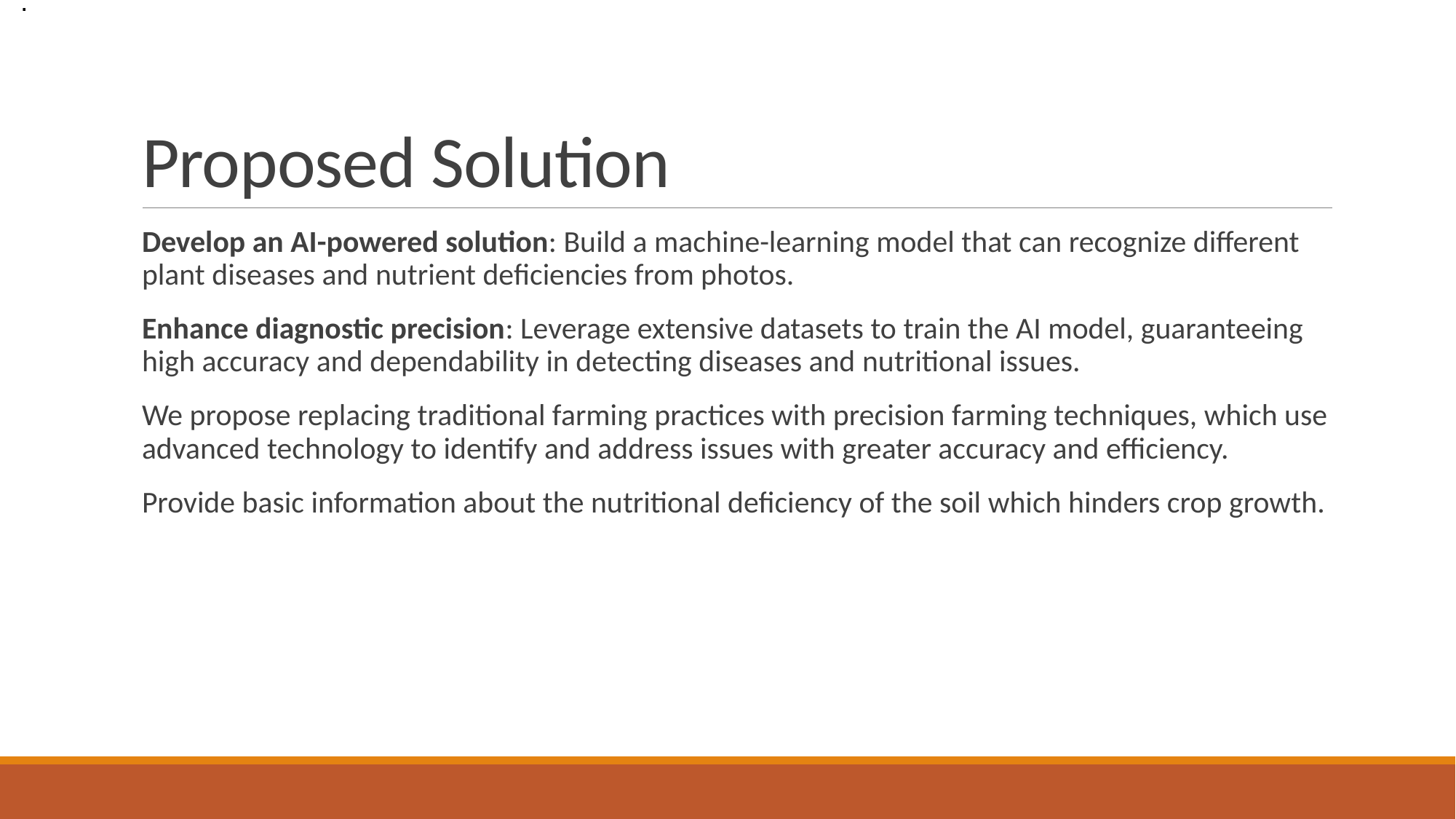

.
# Proposed Solution
Develop an AI-powered solution: Build a machine-learning model that can recognize different plant diseases and nutrient deficiencies from photos.
Enhance diagnostic precision: Leverage extensive datasets to train the AI model, guaranteeing high accuracy and dependability in detecting diseases and nutritional issues.
We propose replacing traditional farming practices with precision farming techniques, which use advanced technology to identify and address issues with greater accuracy and efficiency.
Provide basic information about the nutritional deficiency of the soil which hinders crop growth.